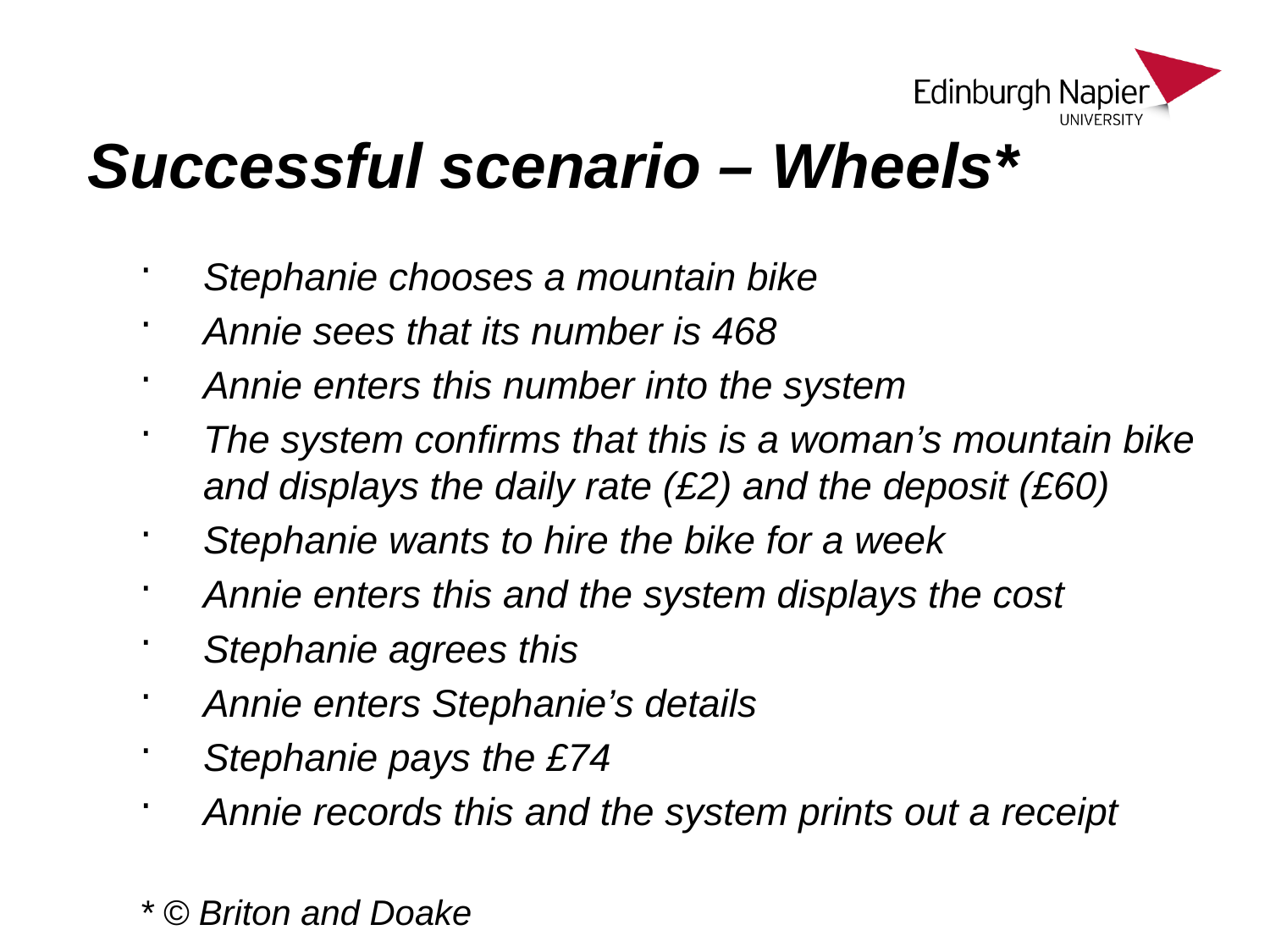

# Successful scenario – Wheels*

Stephanie chooses a mountain bike
Annie sees that its number is 468
Annie enters this number into the system
The system confirms that this is a woman’s mountain bike and displays the daily rate (£2) and the deposit (£60)
Stephanie wants to hire the bike for a week
Annie enters this and the system displays the cost
Stephanie agrees this
Annie enters Stephanie’s details
Stephanie pays the £74
Annie records this and the system prints out a receipt

* © Briton and Doake